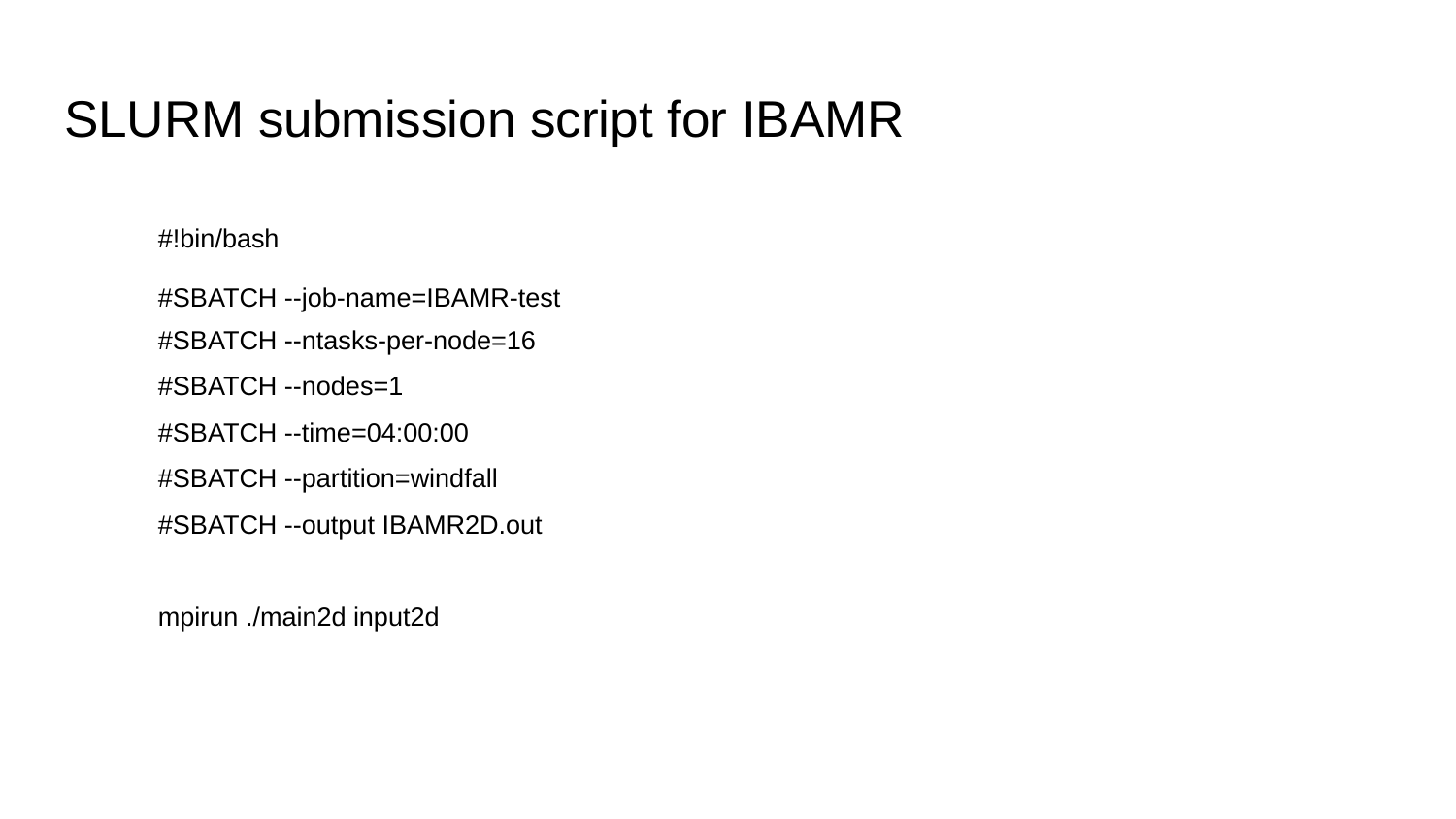

# SLURM submission script for IBAMR
| #!bin/bash #SBATCH --job-name=IBAMR-test |
| --- |
| #SBATCH --ntasks-per-node=16 |
| #SBATCH --nodes=1 |
| #SBATCH --time=04:00:00 |
| #SBATCH --partition=windfall |
| #SBATCH --output IBAMR2D.out |
|  |
| mpirun ./main2d input2d |